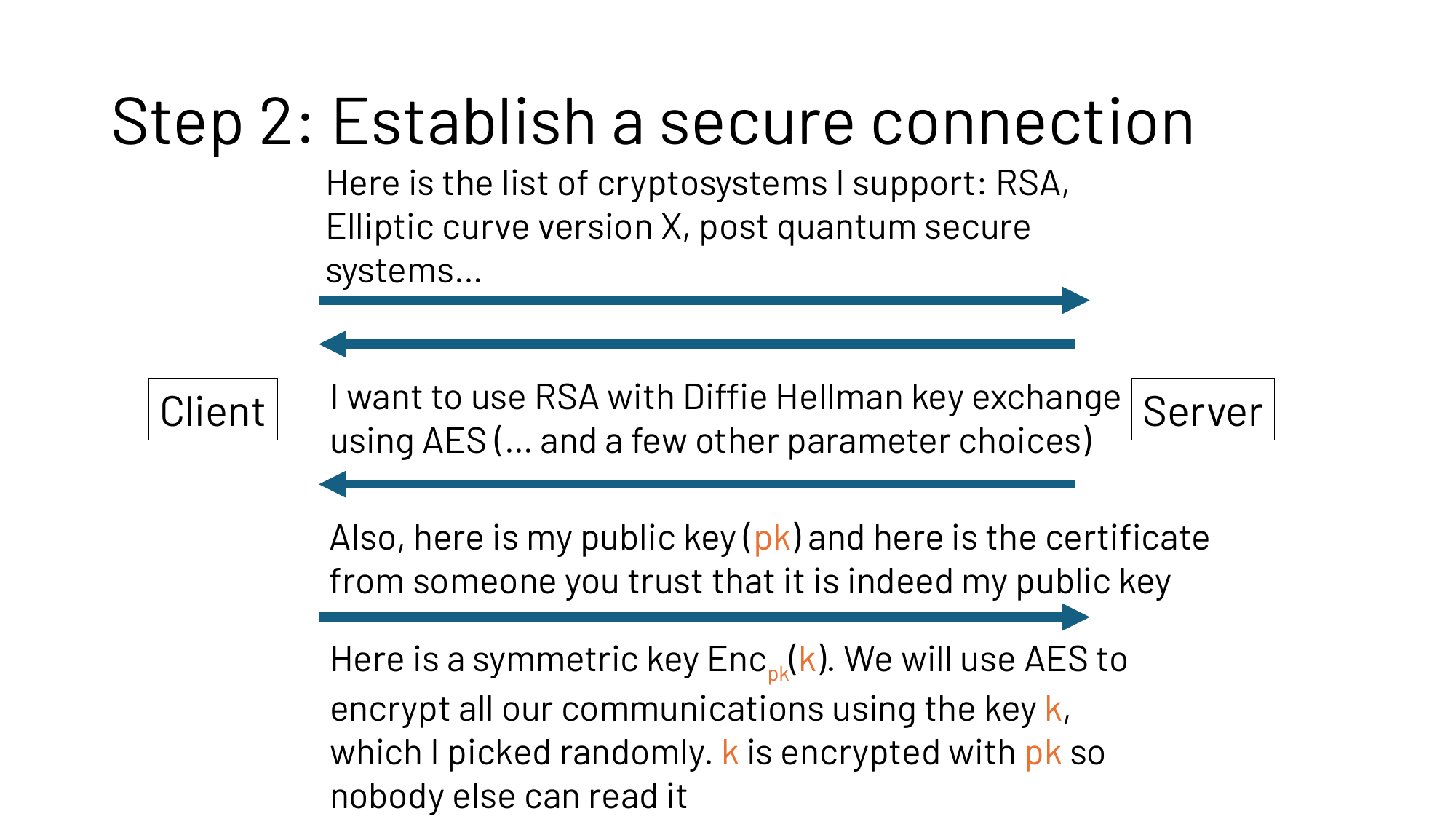

# Step 2: Establish a secure connection
Here is the list of cryptosystems I support: RSA, Elliptic curve version X, post quantum secure systems…
I want to use RSA with Diffie Hellman key exchange using AES (… and a few other parameter choices)
Client
Server
Also, here is my public key (pk) and here is the certificate from someone you trust that it is indeed my public key
Here is a symmetric key Encpk(k). We will use AES to encrypt all our communications using the key k, which I picked randomly. k is encrypted with pk so nobody else can read it